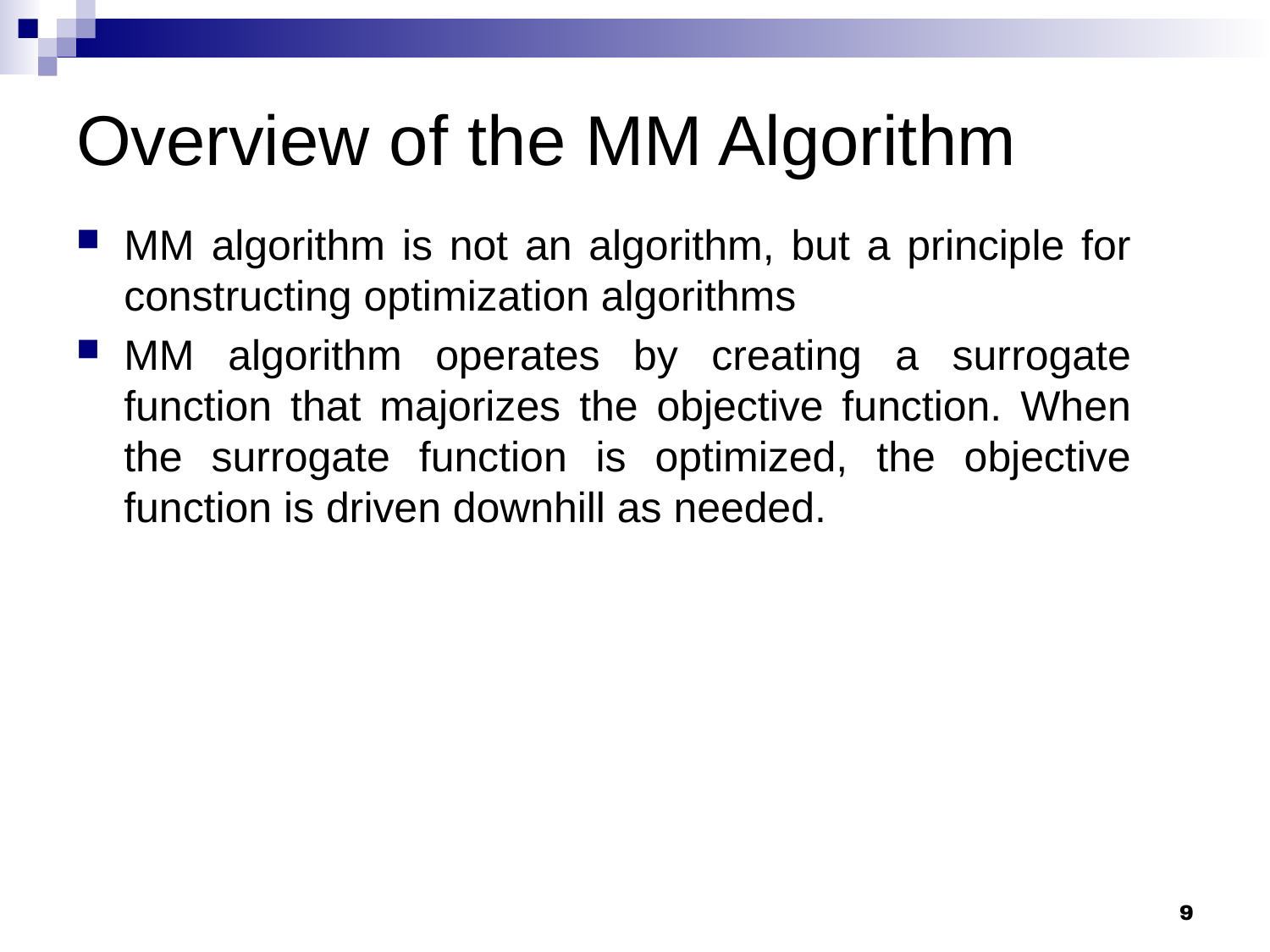

# Overview of the MM Algorithm
MM algorithm is not an algorithm, but a principle for constructing optimization algorithms
MM algorithm operates by creating a surrogate function that majorizes the objective function. When the surrogate function is optimized, the objective function is driven downhill as needed.

9